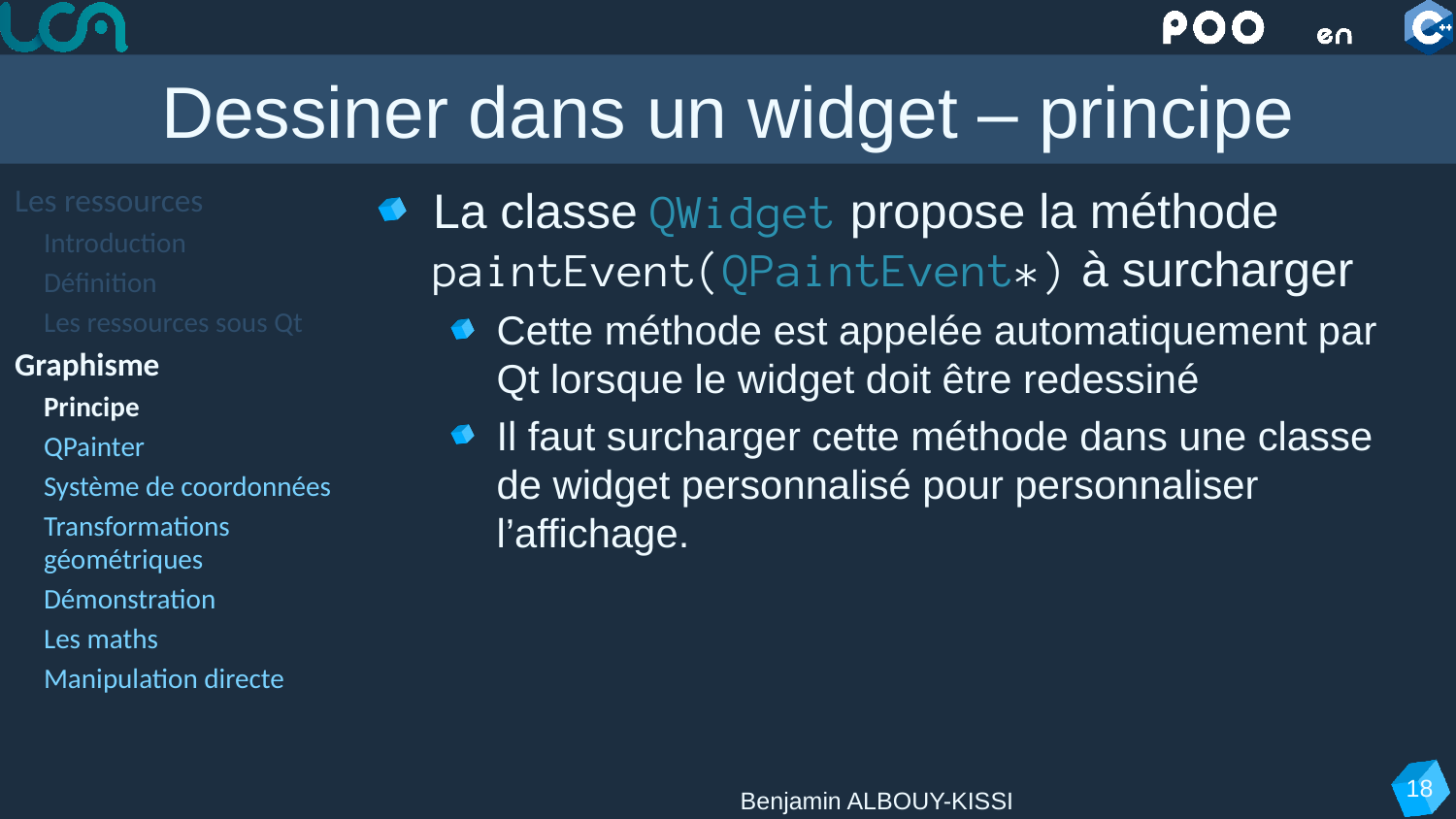

# Dessiner dans un widget – principe
Les ressources
Introduction
Définition
Les ressources sous Qt
Graphisme
Principe
QPainter
Système de coordonnées
Transformations géométriques
Démonstration
Les maths
Manipulation directe
La classe QWidget propose la méthode paintEvent(QPaintEvent*) à surcharger
Cette méthode est appelée automatiquement par Qt lorsque le widget doit être redessiné
Il faut surcharger cette méthode dans une classe de widget personnalisé pour personnaliser l’affichage.
18
Benjamin ALBOUY-KISSI